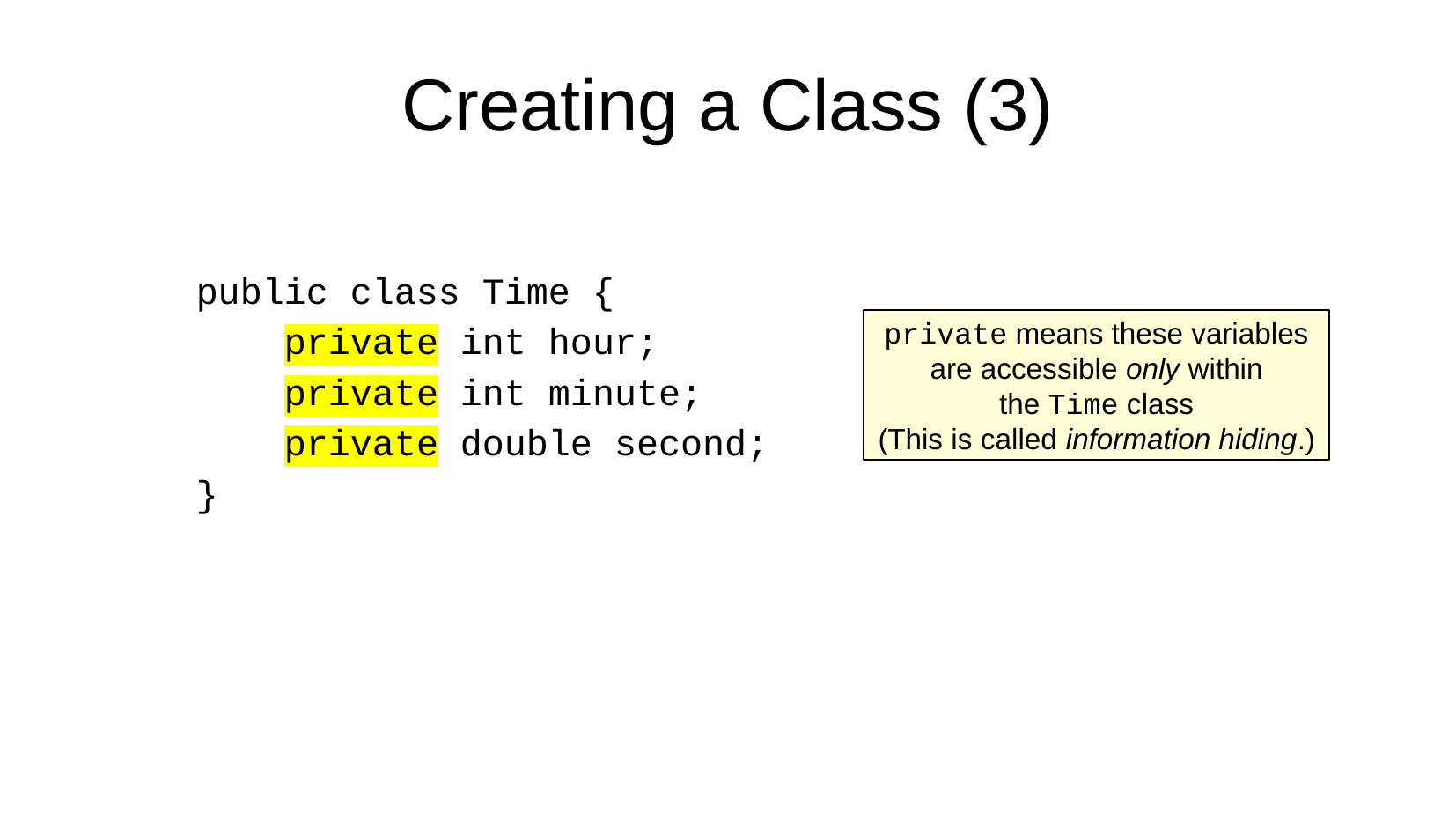

Creating a Class (3)
public class Time {
    private int hour;
    private int minute;
    private double second;
}
private means these variables
are accessible only within
the Time class
(This is called information hiding.)